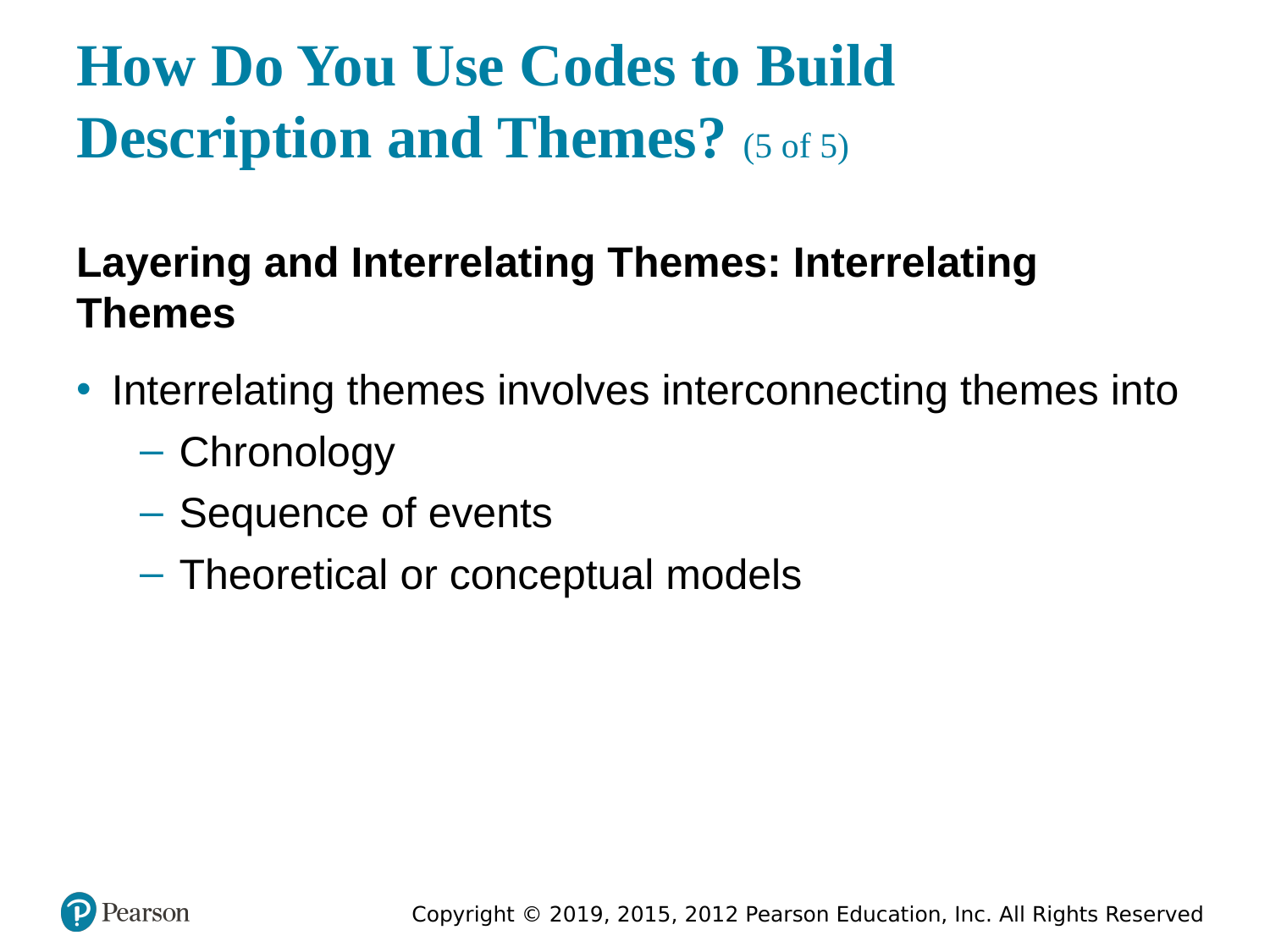

# How Do You Use Codes to Build Description and Themes? (5 of 5)
Layering and Interrelating Themes: Interrelating Themes
Interrelating themes involves interconnecting themes into
Chronology
Sequence of events
Theoretical or conceptual models